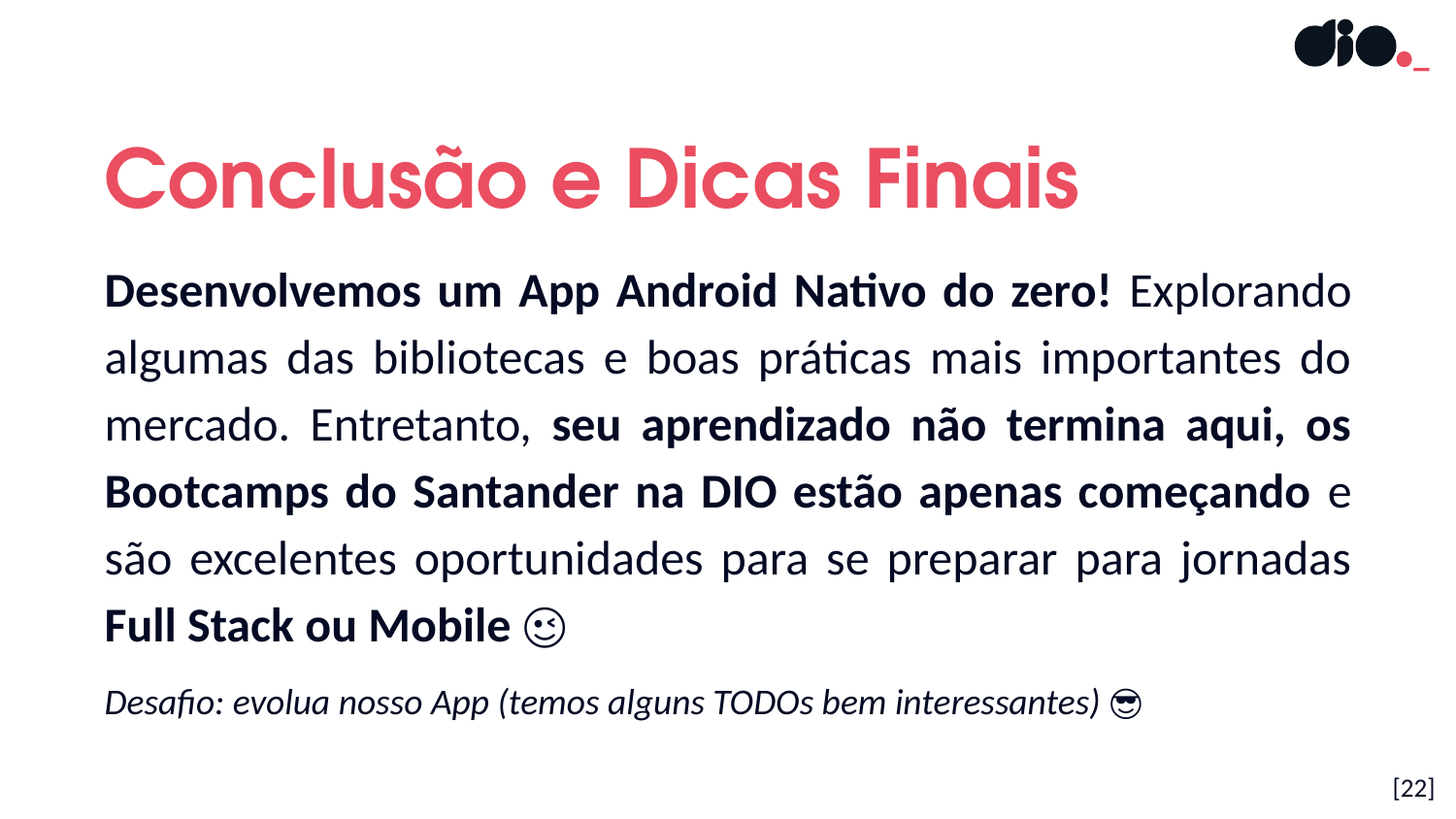

Conclusão e Dicas Finais
Desenvolvemos um App Android Nativo do zero! Explorando algumas das bibliotecas e boas práticas mais importantes do mercado. Entretanto, seu aprendizado não termina aqui, os Bootcamps do Santander na DIO estão apenas começando e são excelentes oportunidades para se preparar para jornadas Full Stack ou Mobile 😉
Desafio: evolua nosso App (temos alguns TODOs bem interessantes) 😎
[22]